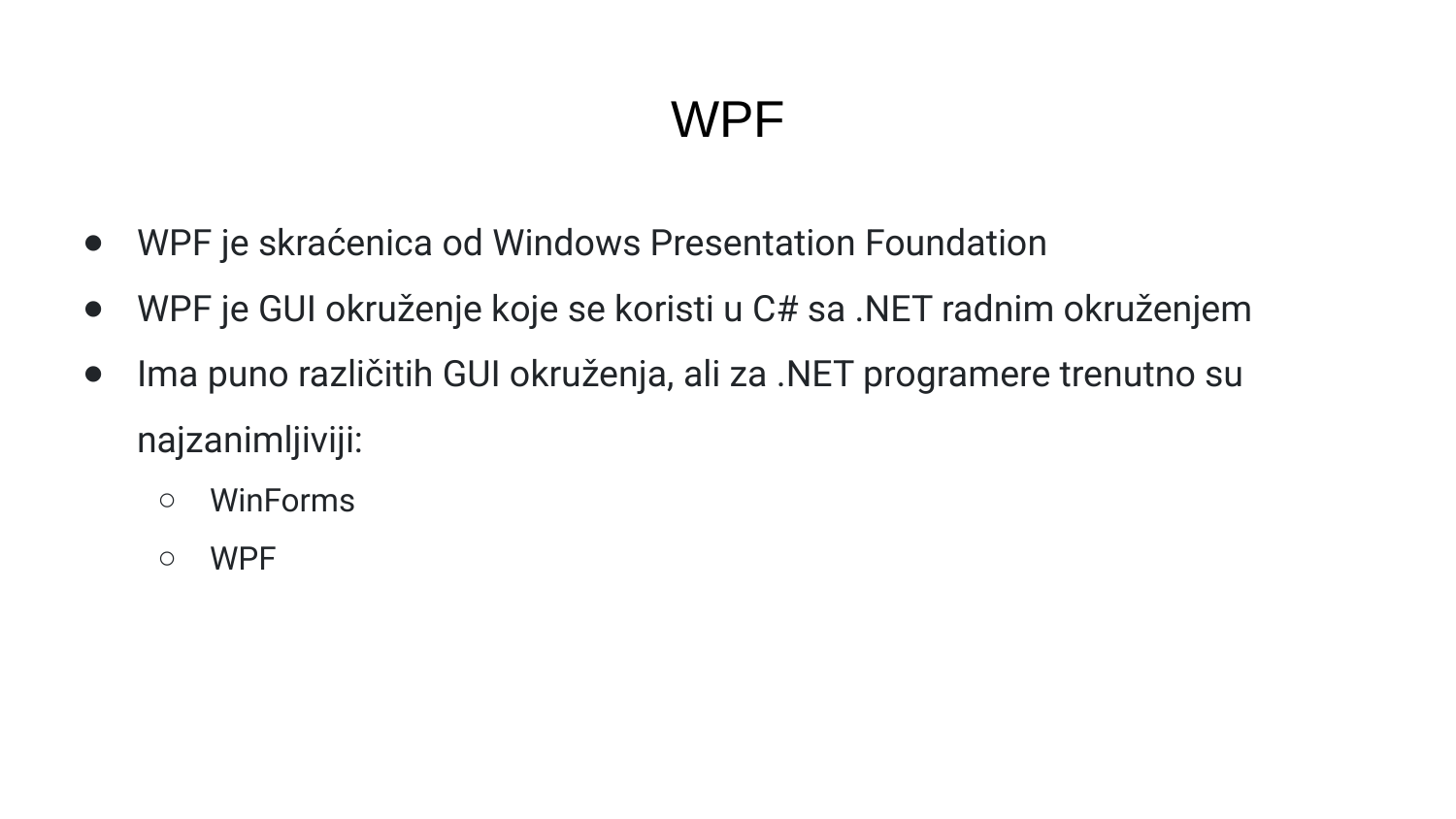

# WPF
WPF je skraćenica od Windows Presentation Foundation
WPF je GUI okruženje koje se koristi u C# sa .NET radnim okruženjem
Ima puno različitih GUI okruženja, ali za .NET programere trenutno su najzanimljiviji:
WinForms
WPF